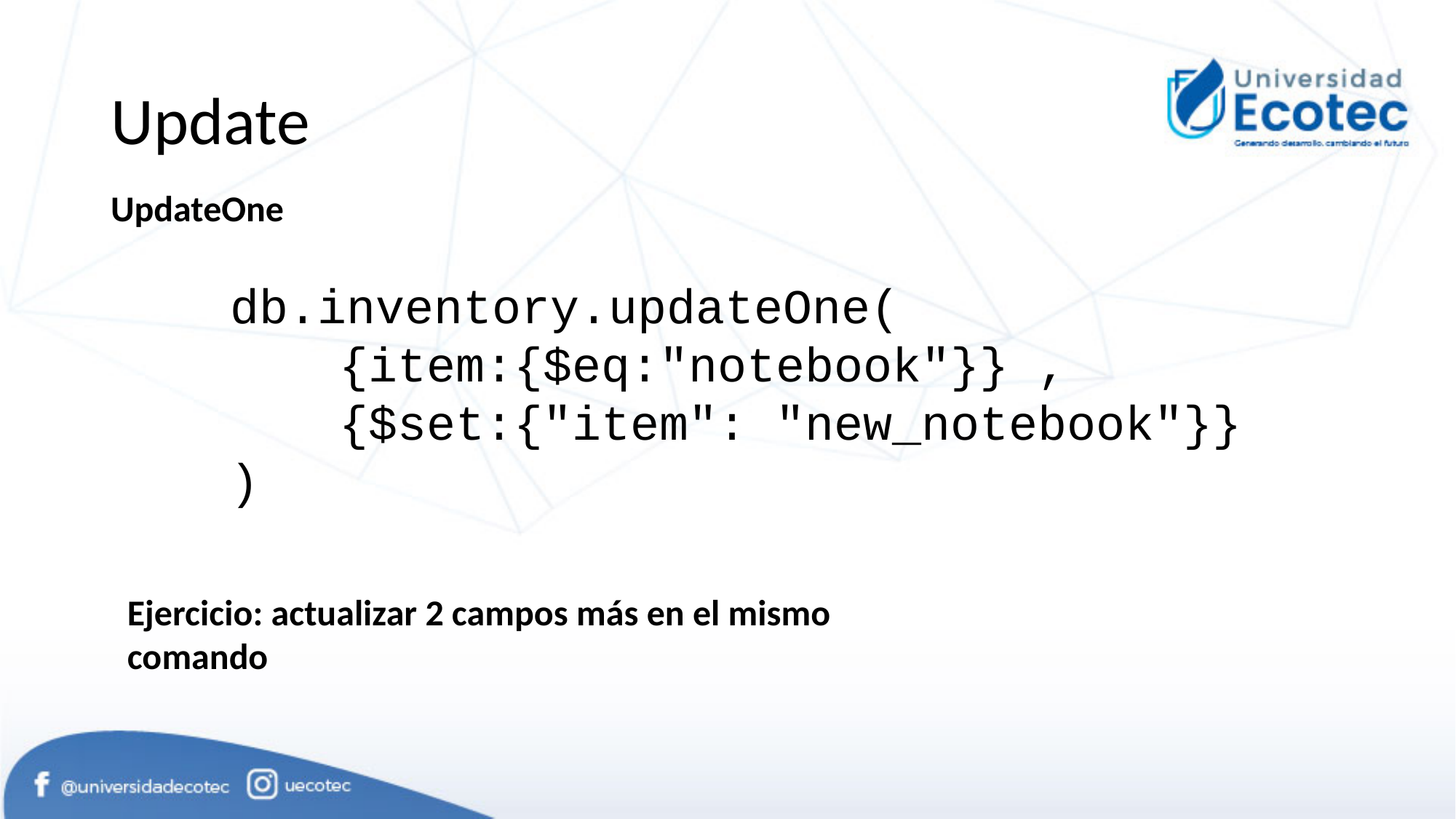

# Update
UpdateOne
db.inventory.updateOne(
	{item:{$eq:"notebook"}} ,
	{$set:{"item": "new_notebook"}}
)
Ejercicio: actualizar 2 campos más en el mismo comando